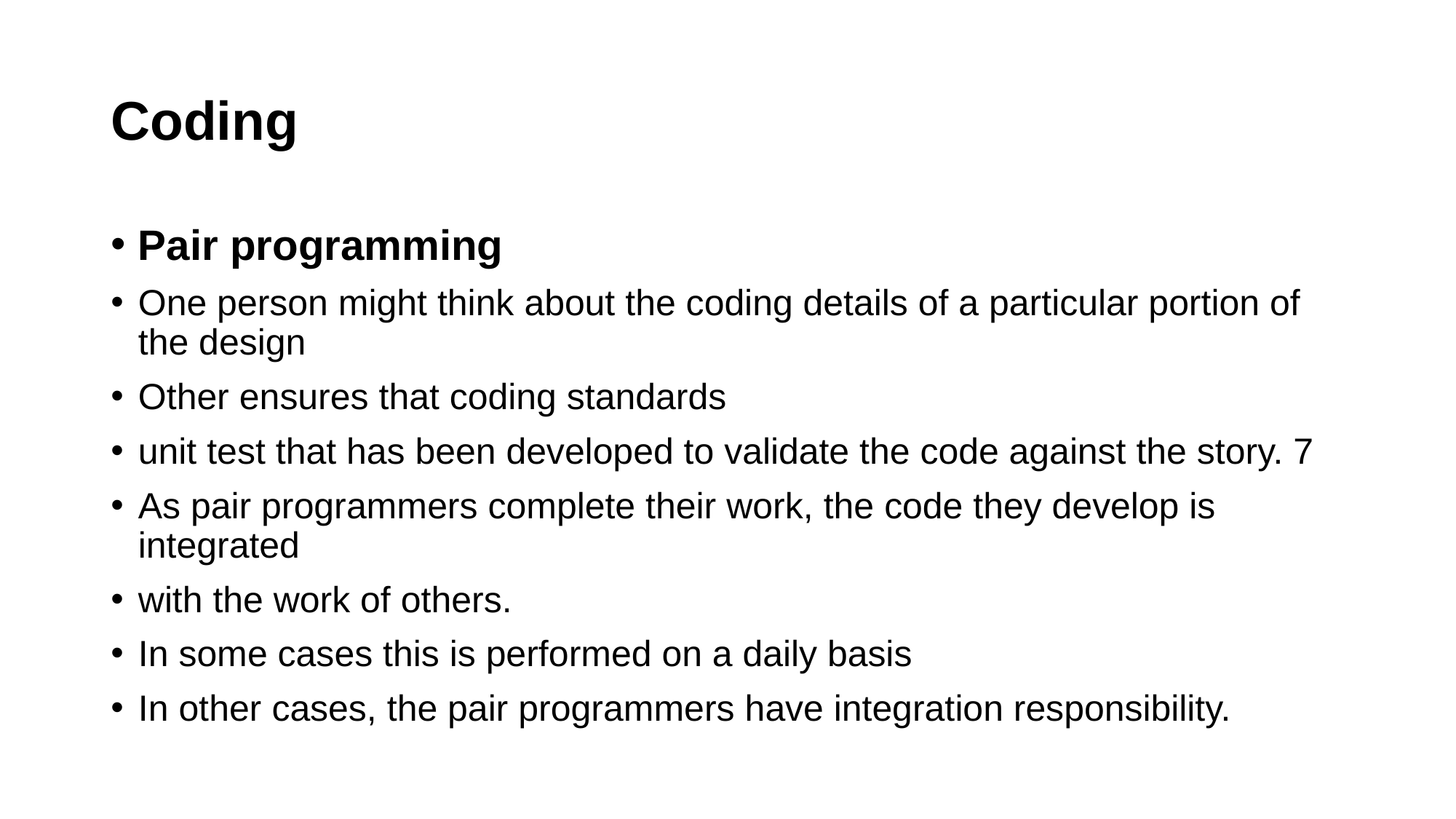

# Coding
Pair programming
One person might think about the coding details of a particular portion of the design
Other ensures that coding standards
unit test that has been developed to validate the code against the story. 7
As pair programmers complete their work, the code they develop is integrated
with the work of others.
In some cases this is performed on a daily basis
In other cases, the pair programmers have integration responsibility.